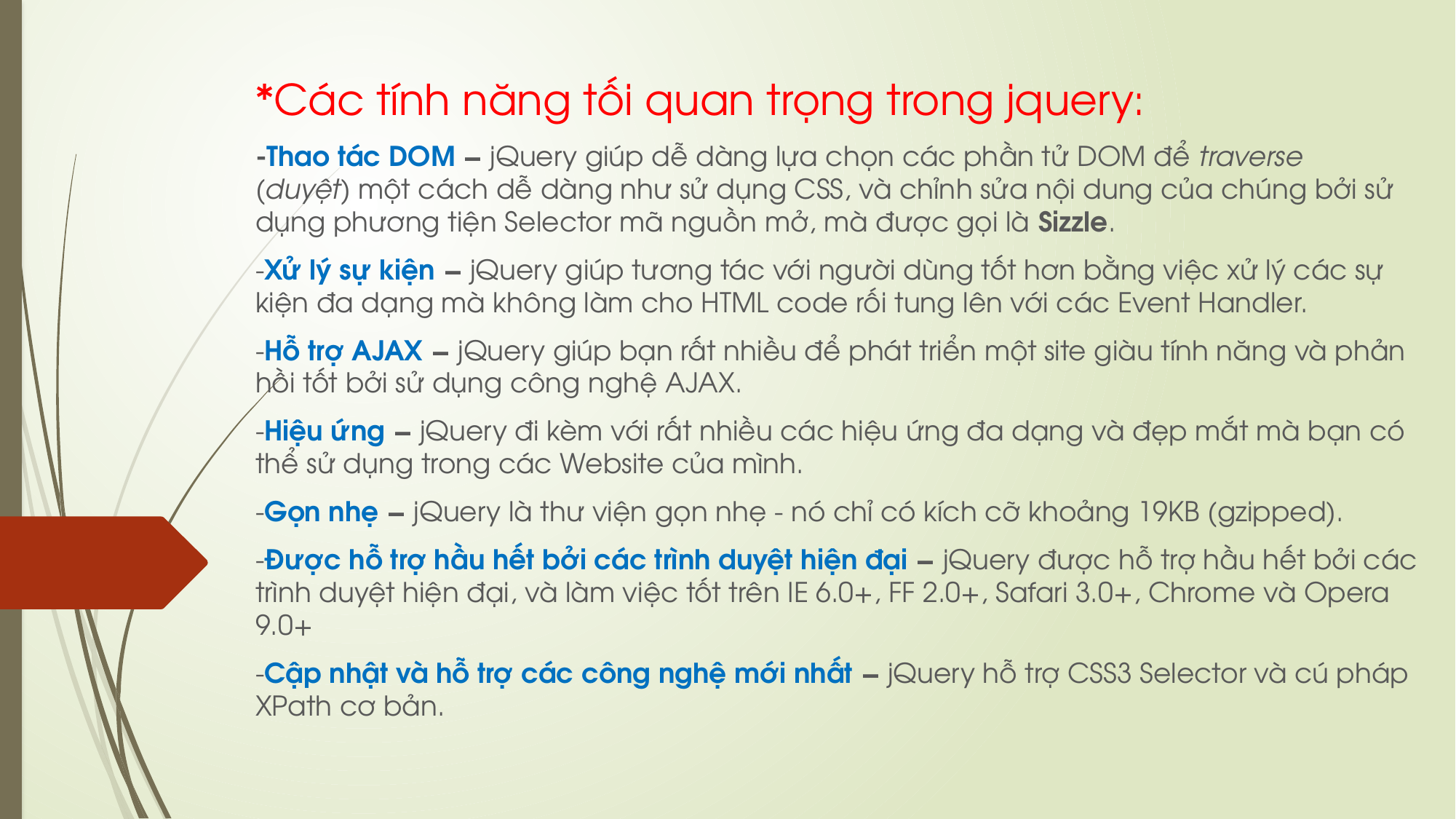

*Các tính năng tối quan trọng trong jquery:
-Thao tác DOM − jQuery giúp dễ dàng lựa chọn các phần tử DOM để traverse (duyệt) một cách dễ dàng như sử dụng CSS, và chỉnh sửa nội dung của chúng bởi sử dụng phương tiện Selector mã nguồn mở, mà được gọi là Sizzle.
-Xử lý sự kiện − jQuery giúp tương tác với người dùng tốt hơn bằng việc xử lý các sự kiện đa dạng mà không làm cho HTML code rối tung lên với các Event Handler.
-Hỗ trợ AJAX − jQuery giúp bạn rất nhiều để phát triển một site giàu tính năng và phản hồi tốt bởi sử dụng công nghệ AJAX.
-Hiệu ứng − jQuery đi kèm với rất nhiều các hiệu ứng đa dạng và đẹp mắt mà bạn có thể sử dụng trong các Website của mình.
-Gọn nhẹ − jQuery là thư viện gọn nhẹ - nó chỉ có kích cỡ khoảng 19KB (gzipped).
-Được hỗ trợ hầu hết bởi các trình duyệt hiện đại − jQuery được hỗ trợ hầu hết bởi các trình duyệt hiện đại, và làm việc tốt trên IE 6.0+, FF 2.0+, Safari 3.0+, Chrome và Opera 9.0+
-Cập nhật và hỗ trợ các công nghệ mới nhất − jQuery hỗ trợ CSS3 Selector và cú pháp XPath cơ bản.